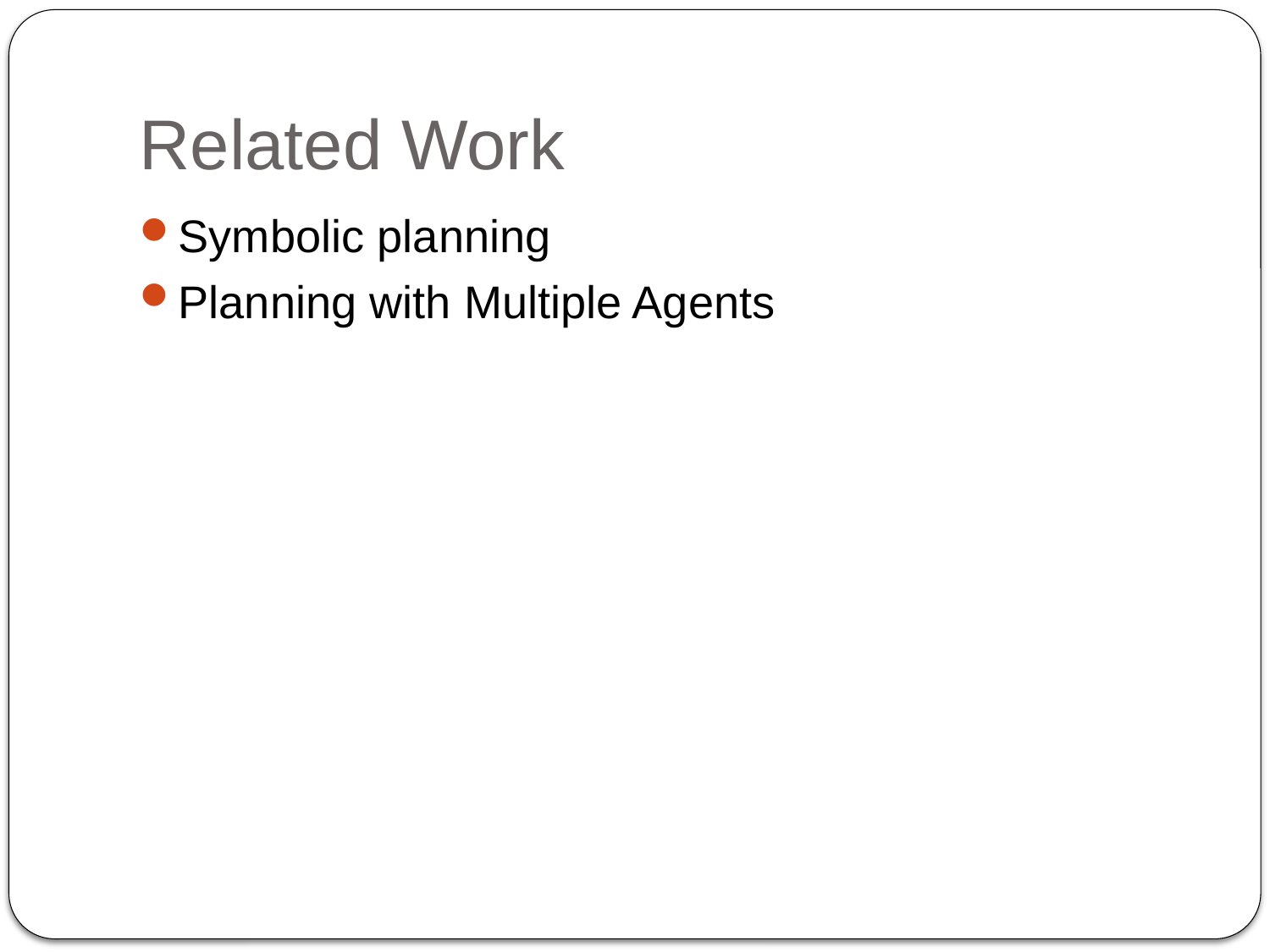

# Related Work
Symbolic planning
Planning with Multiple Agents